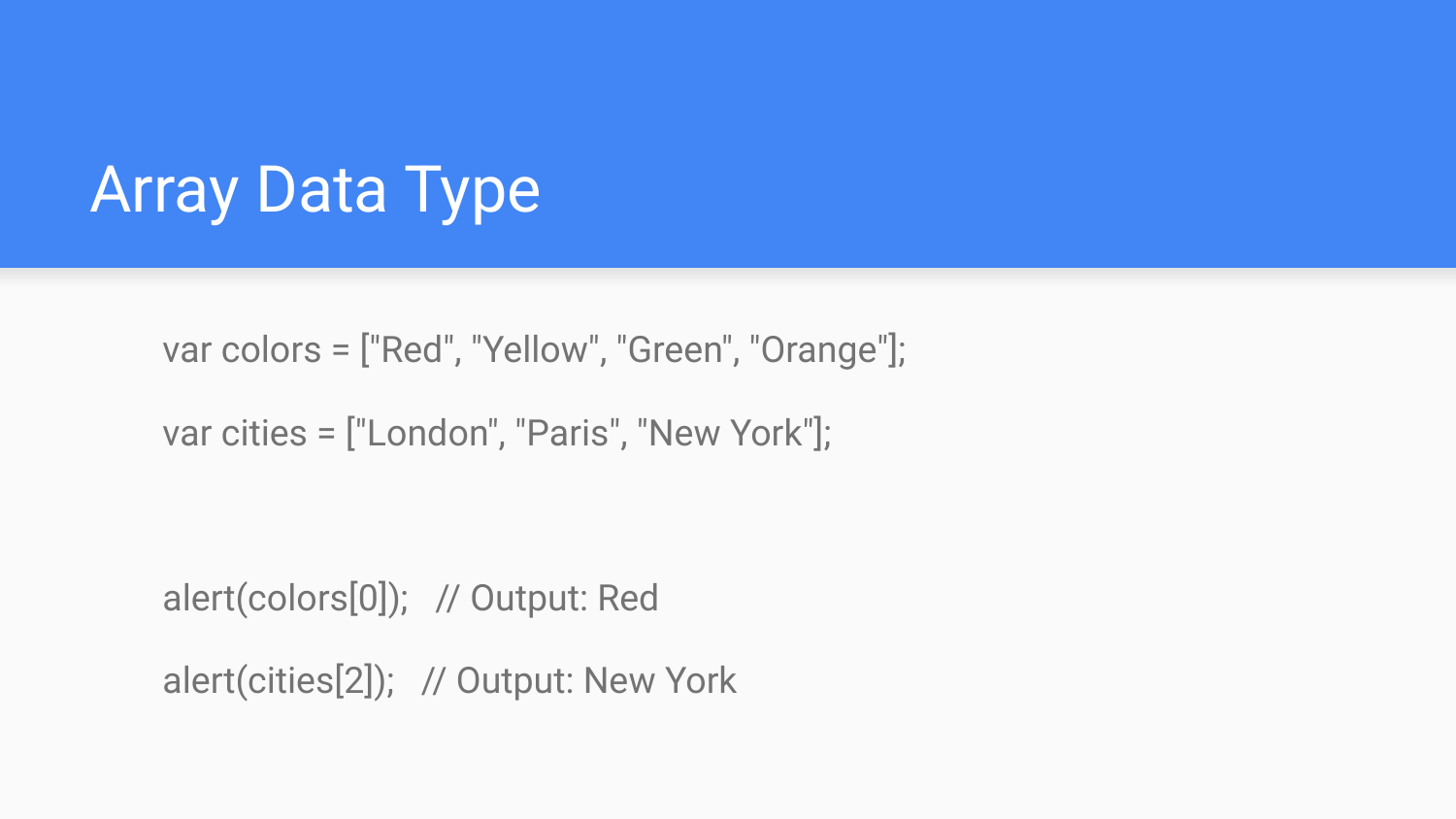

# Array Data Type
var colors = ["Red", "Yellow", "Green", "Orange"];
var cities = ["London", "Paris", "New York"];

alert(colors[0]);   // Output: Red
alert(cities[2]);   // Output: New York